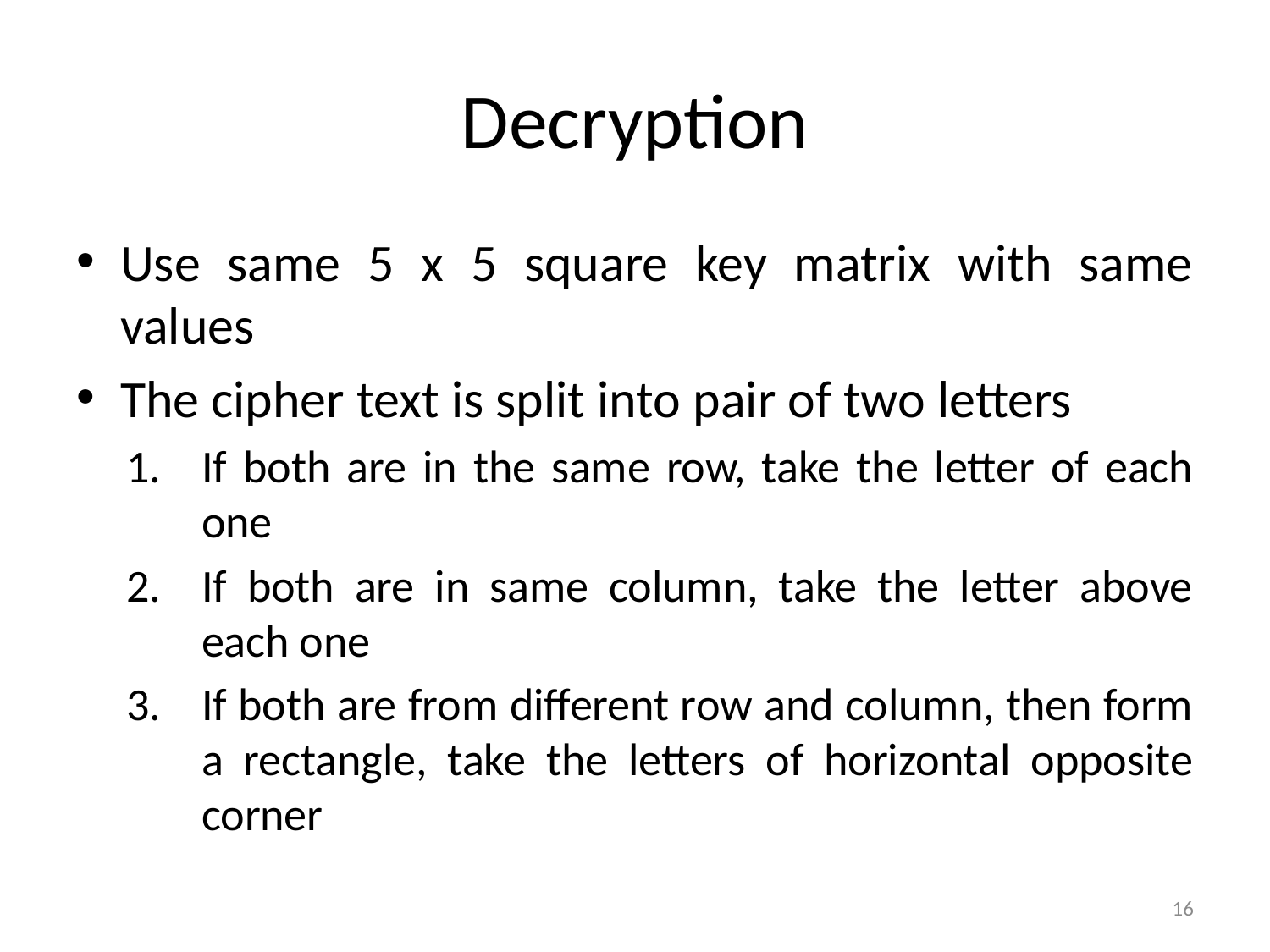

# Decryption
Use same 5 x 5 square key matrix with same values
The cipher text is split into pair of two letters
If both are in the same row, take the letter of each one
If both are in same column, take the letter above each one
If both are from different row and column, then form a rectangle, take the letters of horizontal opposite corner
16